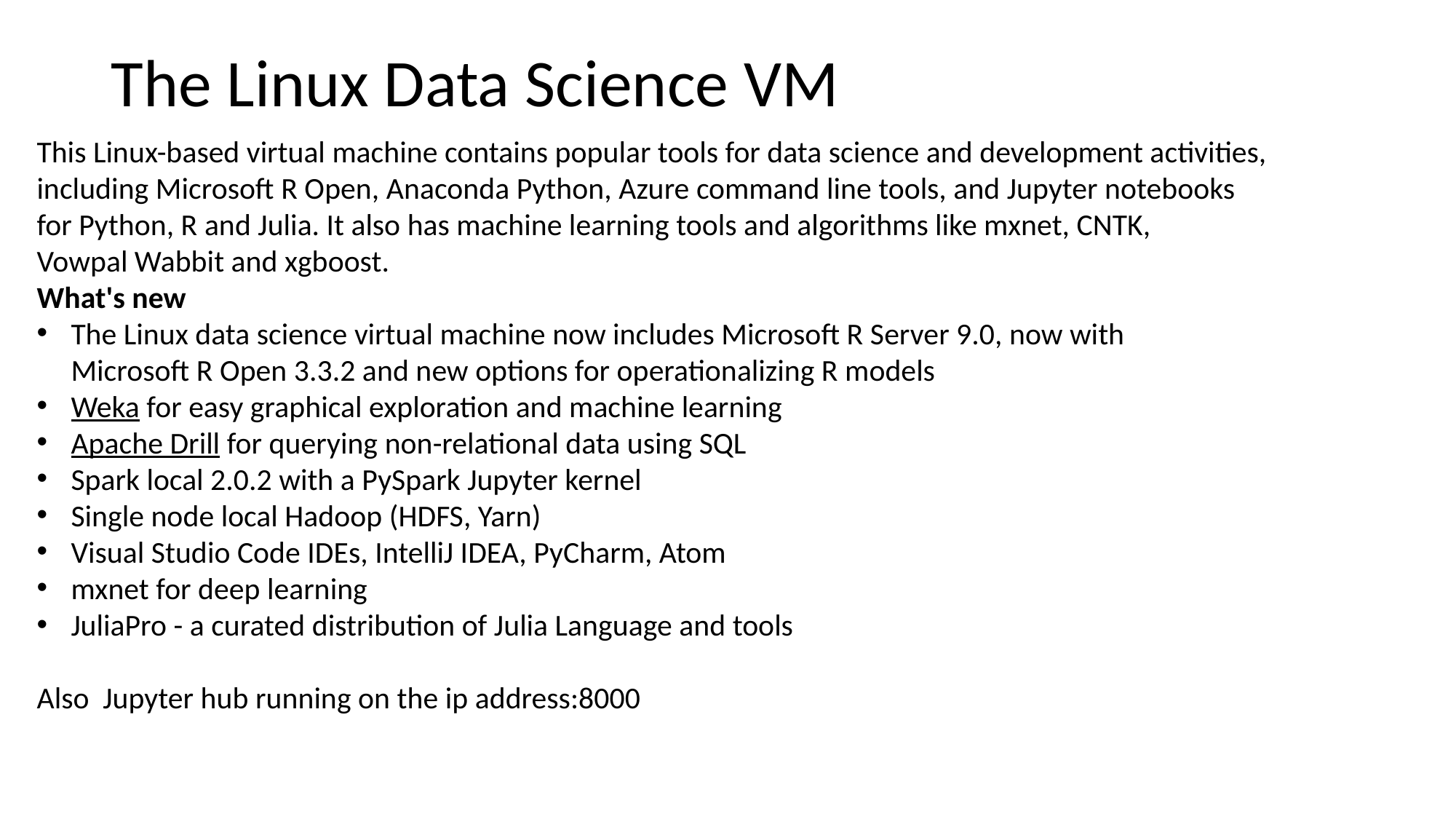

# The Linux Data Science VM
This Linux-based virtual machine contains popular tools for data science and development activities,
including Microsoft R Open, Anaconda Python, Azure command line tools, and Jupyter notebooks
for Python, R and Julia. It also has machine learning tools and algorithms like mxnet, CNTK,
Vowpal Wabbit and xgboost.
What's new
The Linux data science virtual machine now includes Microsoft R Server 9.0, now with
Microsoft R Open 3.3.2 and new options for operationalizing R models
Weka for easy graphical exploration and machine learning
Apache Drill for querying non-relational data using SQL
Spark local 2.0.2 with a PySpark Jupyter kernel
Single node local Hadoop (HDFS, Yarn)
Visual Studio Code IDEs, IntelliJ IDEA, PyCharm, Atom
mxnet for deep learning
JuliaPro - a curated distribution of Julia Language and tools

Also  Jupyter hub running on the ip address:8000